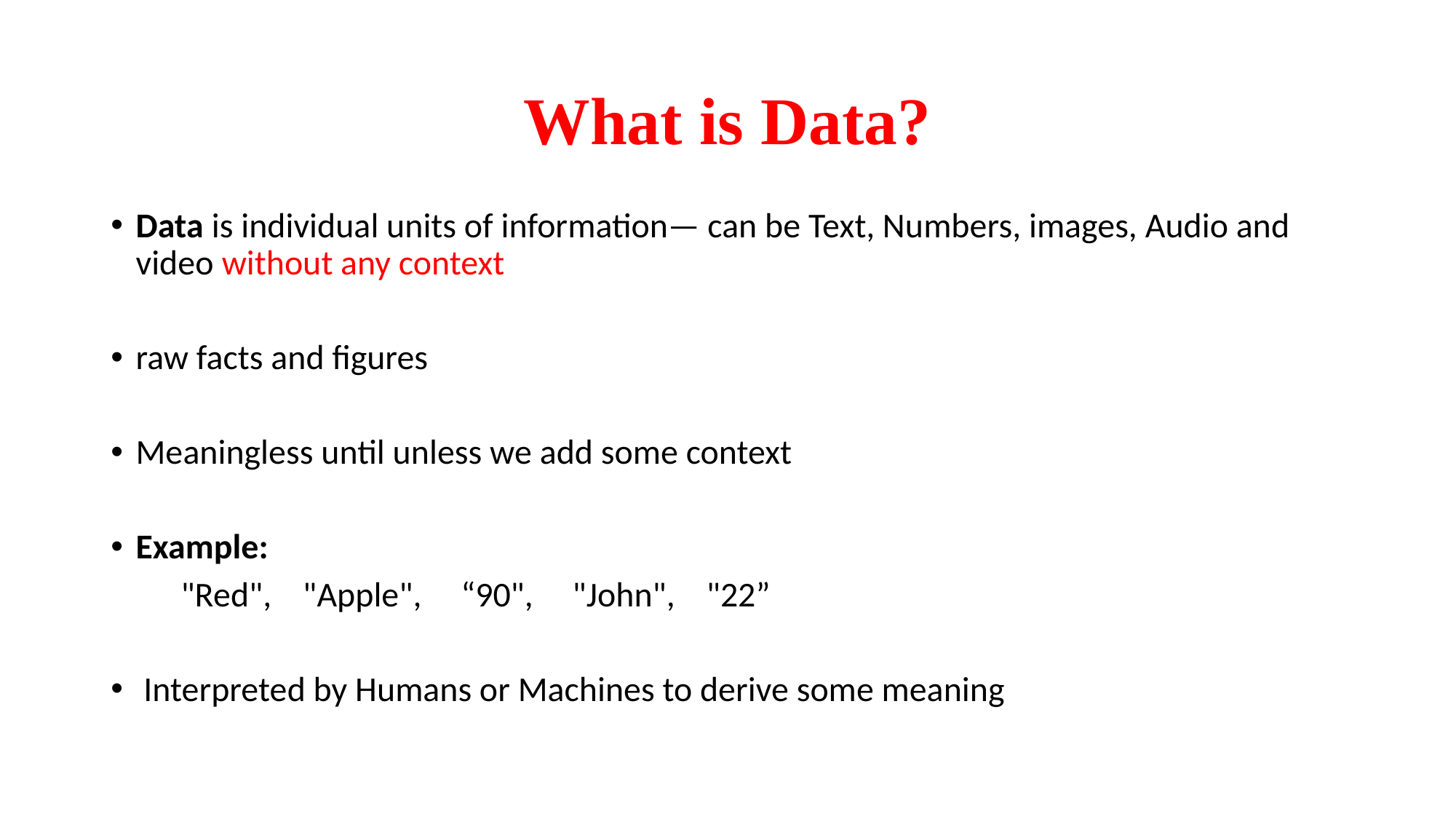

# What is Data?
Data is individual units of information— can be Text, Numbers, images, Audio and video without any context

raw facts and figures

Meaningless until unless we add some context

Example:
	"Red",    "Apple",     “90",     "John",    "22”

 Interpreted by Humans or Machines to derive some meaning